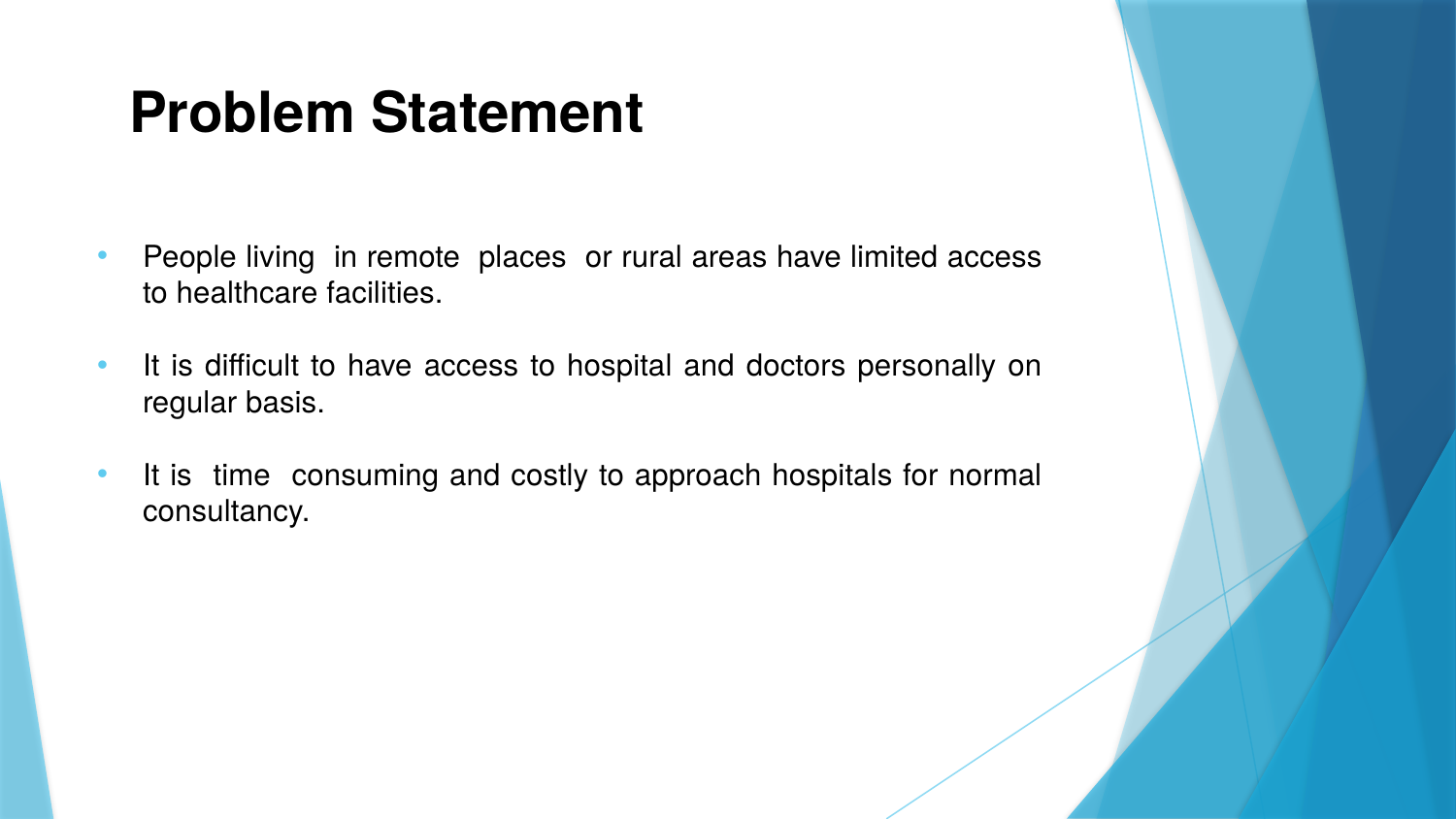

# Problem Statement

People living  in remote  places  or rural areas have limited access to healthcare facilities.

It is difficult to have access to hospital and doctors personally on regular basis.

It is  time  consuming and costly to approach hospitals for normal consultancy.